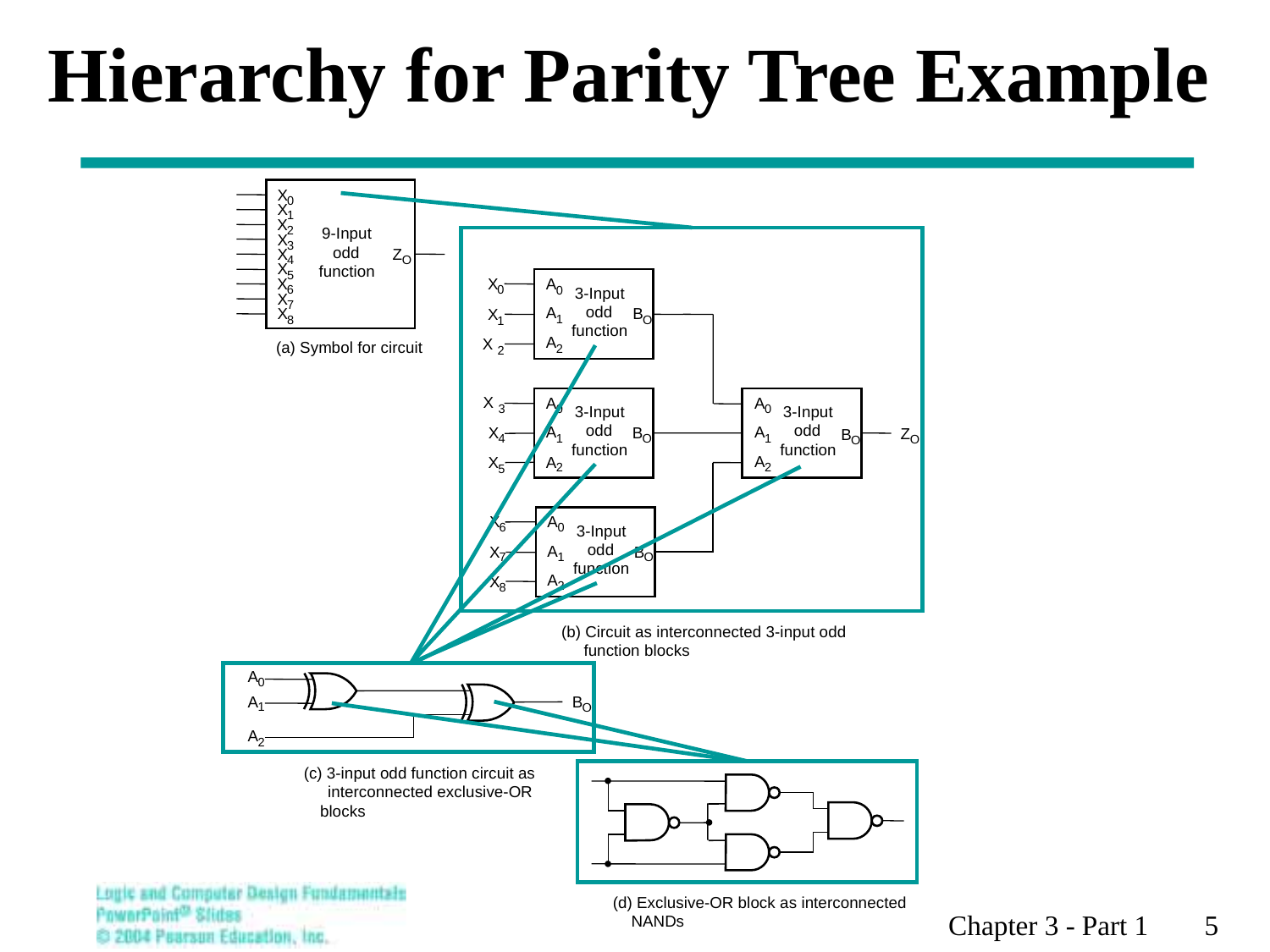

# Hierarchy for Parity Tree Example

X
0

X
1

X
2
9-Input

X
3

odd
X
Z
O
4

X
function
5

X
X
A
6
0
0
3-Input

X
7

odd
A
X
B
X
1
8
O
1

function
A
X
(a) Symbol for circuit
2
2

X
A
A
3
0
0
3-Input
3-Input

odd
odd
A
A
X
B
Z
B
1
1
4
O
O
O

function
function
A
A
X
2
2
5

X
A
6
0
3-Input

odd
A
X
B
1
7
O

function
A
X
2
8

(b) Circuit as interconnected 3-input odd
       function blocks

A

0

A
B
1
O

A
2

(c) 3-input odd function circuit as

      interconnected exclusive-OR

      blocks

(d) Exclusive-OR block as interconnected
Chapter 3 - Part 1        5
      NANDs